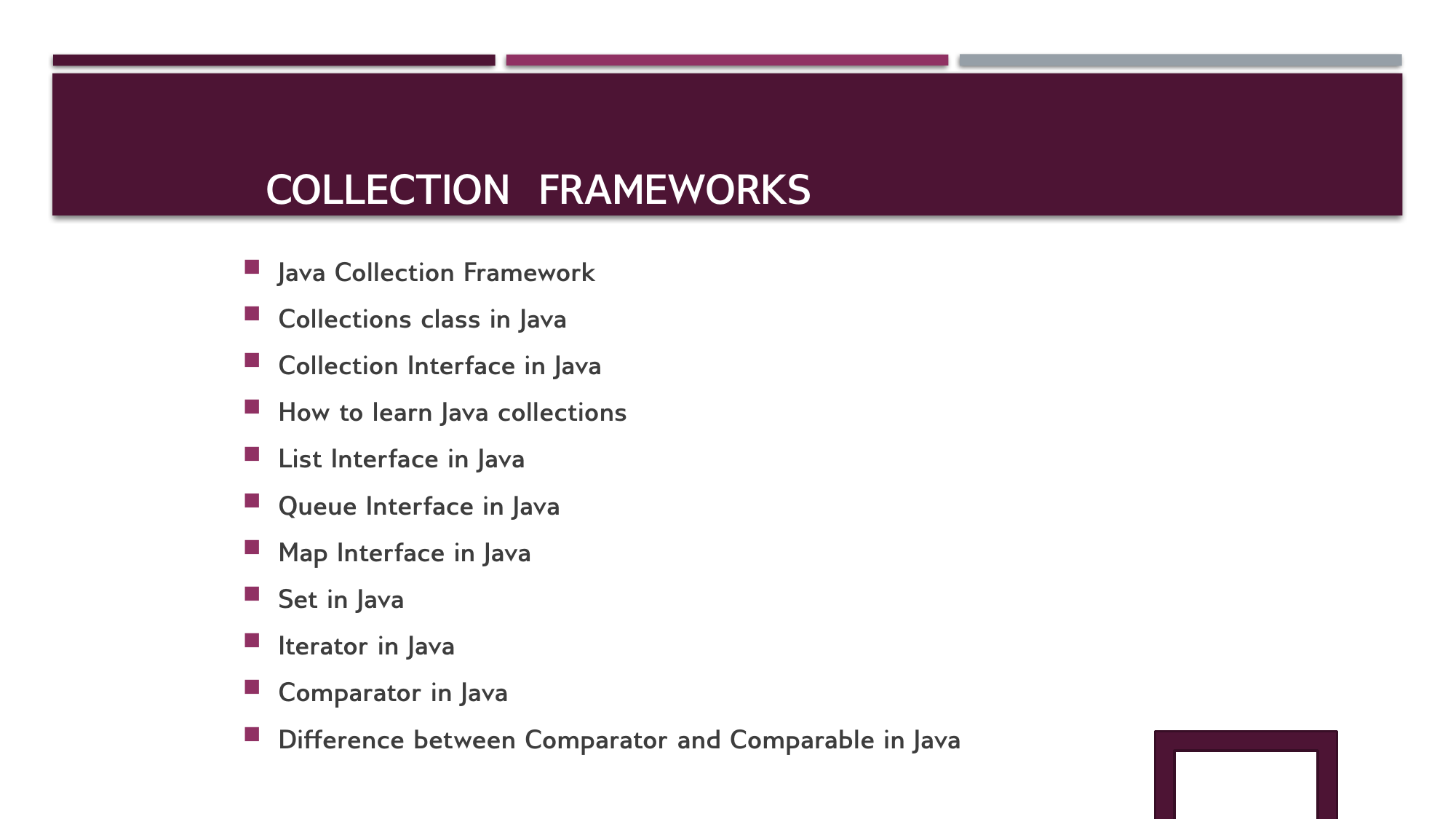

# Collection  Frameworks
Java Collection Framework
Collections class in Java
Collection Interface in Java
How to learn Java collections
List Interface in Java
Queue Interface in Java
Map Interface in Java
Set in Java
Iterator in Java
Comparator in Java
Difference between Comparator and Comparable in Java